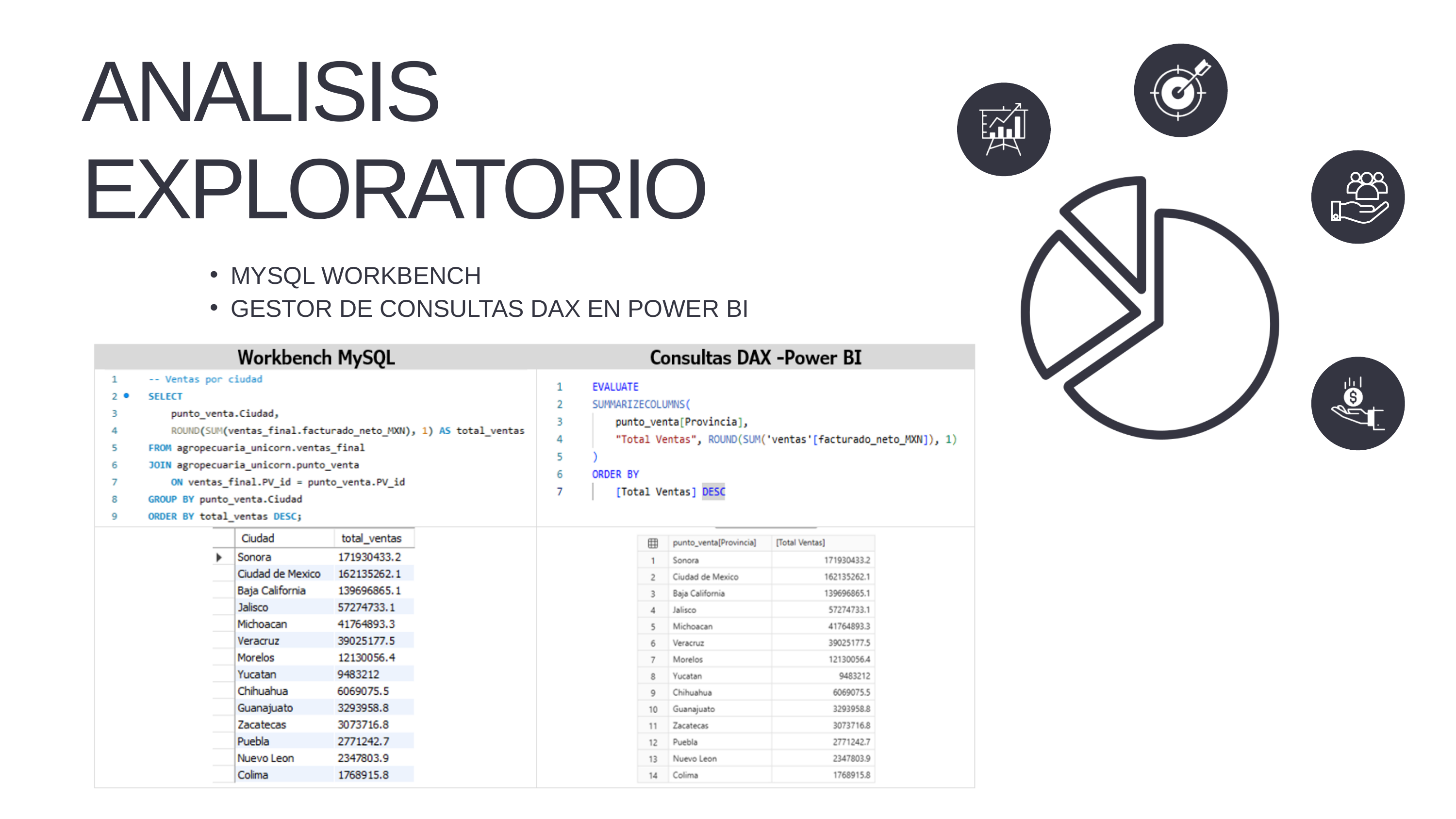

ANALISIS EXPLORATORIO

MYSQL WORKBENCH
GESTOR DE CONSULTAS DAX EN POWER BI